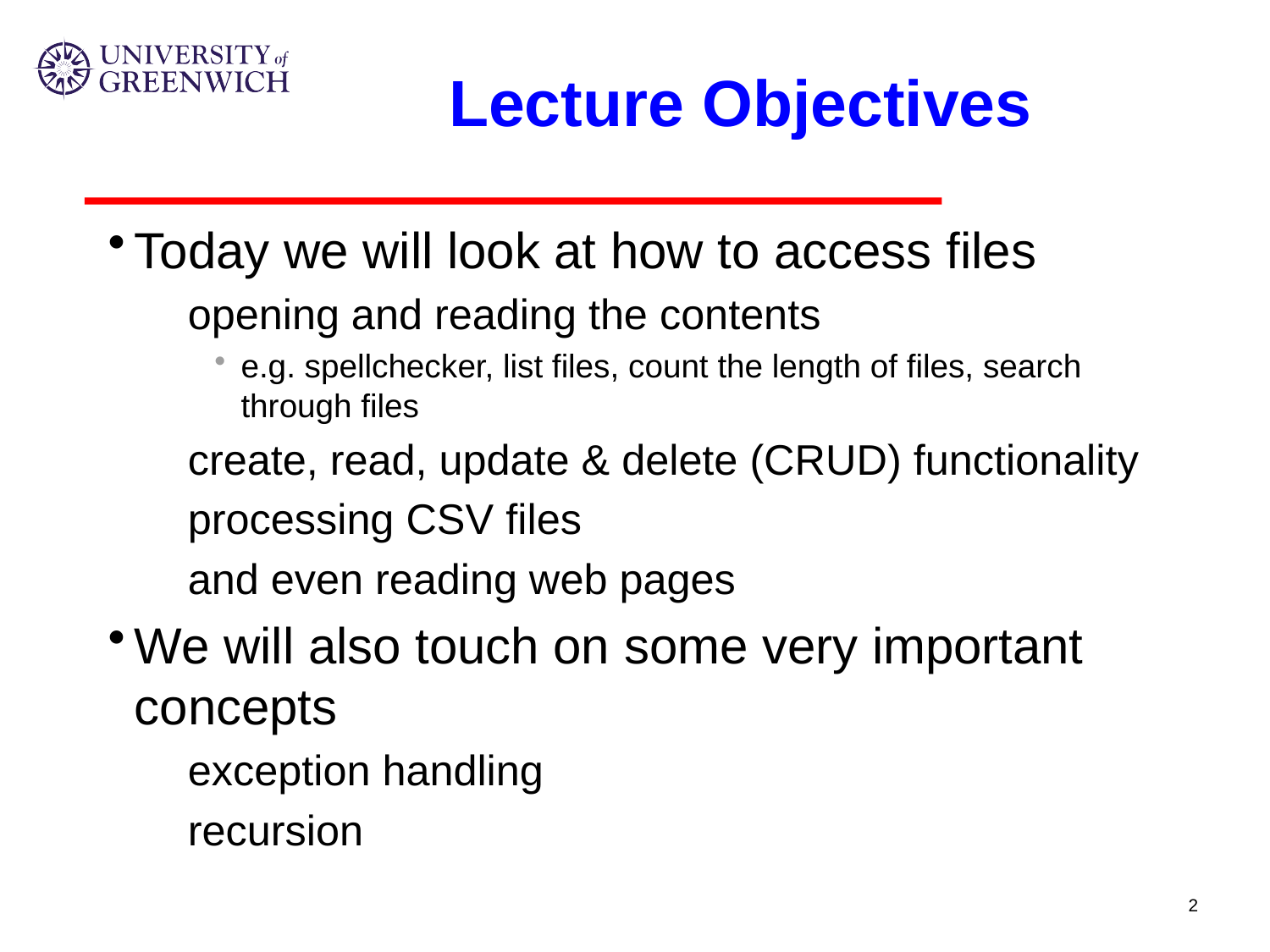

# Lecture Objectives
Today we will look at how to access files
opening and reading the contents
e.g. spellchecker, list files, count the length of files, search through files
create, read, update & delete (CRUD) functionality
processing CSV files
and even reading web pages
We will also touch on some very important concepts
exception handling
recursion

2